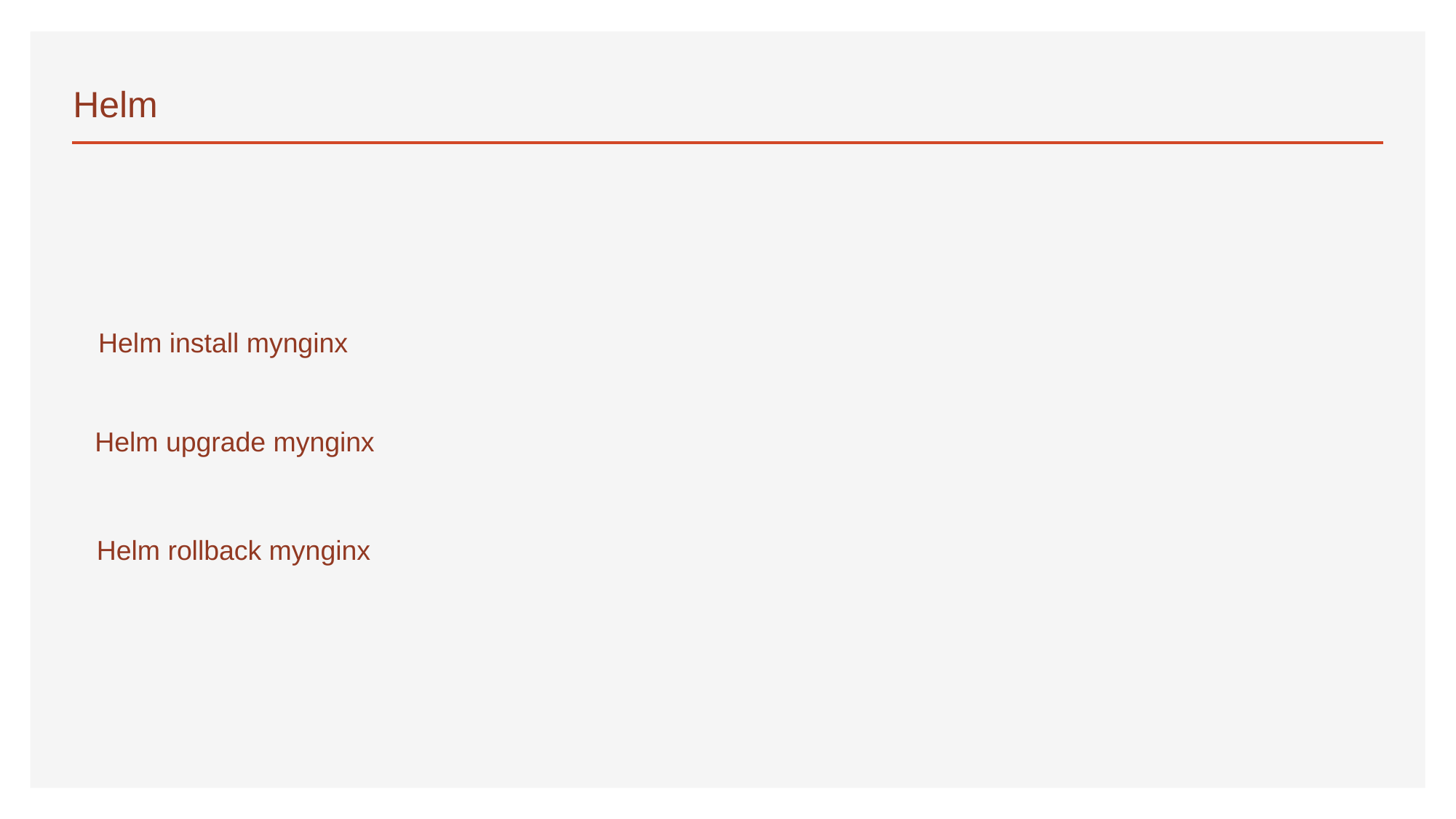

# Helm
Helm install mynginx
 Helm upgrade mynginx
 Helm rollback mynginx